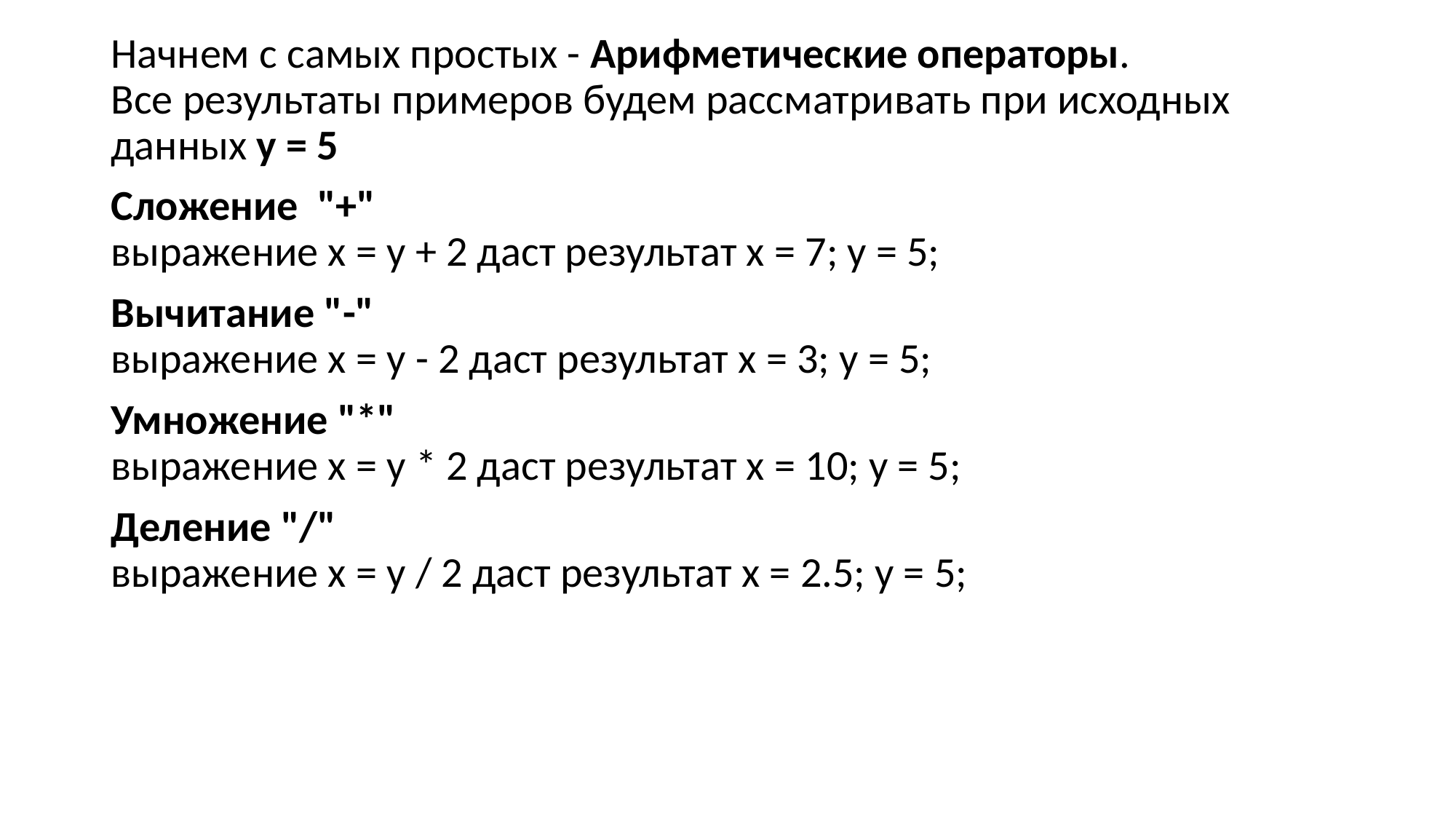

Начнем с самых простых - Арифметические операторы.
Все результаты примеров будем рассматривать при исходных данных y = 5
Сложение  "+"
выражение x = y + 2 даст результат x = 7; y = 5;
Вычитание "-"
выражение x = y - 2 даст результат x = 3; y = 5;
Умножение "*"
выражение x = y * 2 даст результат x = 10; y = 5;
Деление "/"
выражение x = y / 2 даст результат x = 2.5; y = 5;